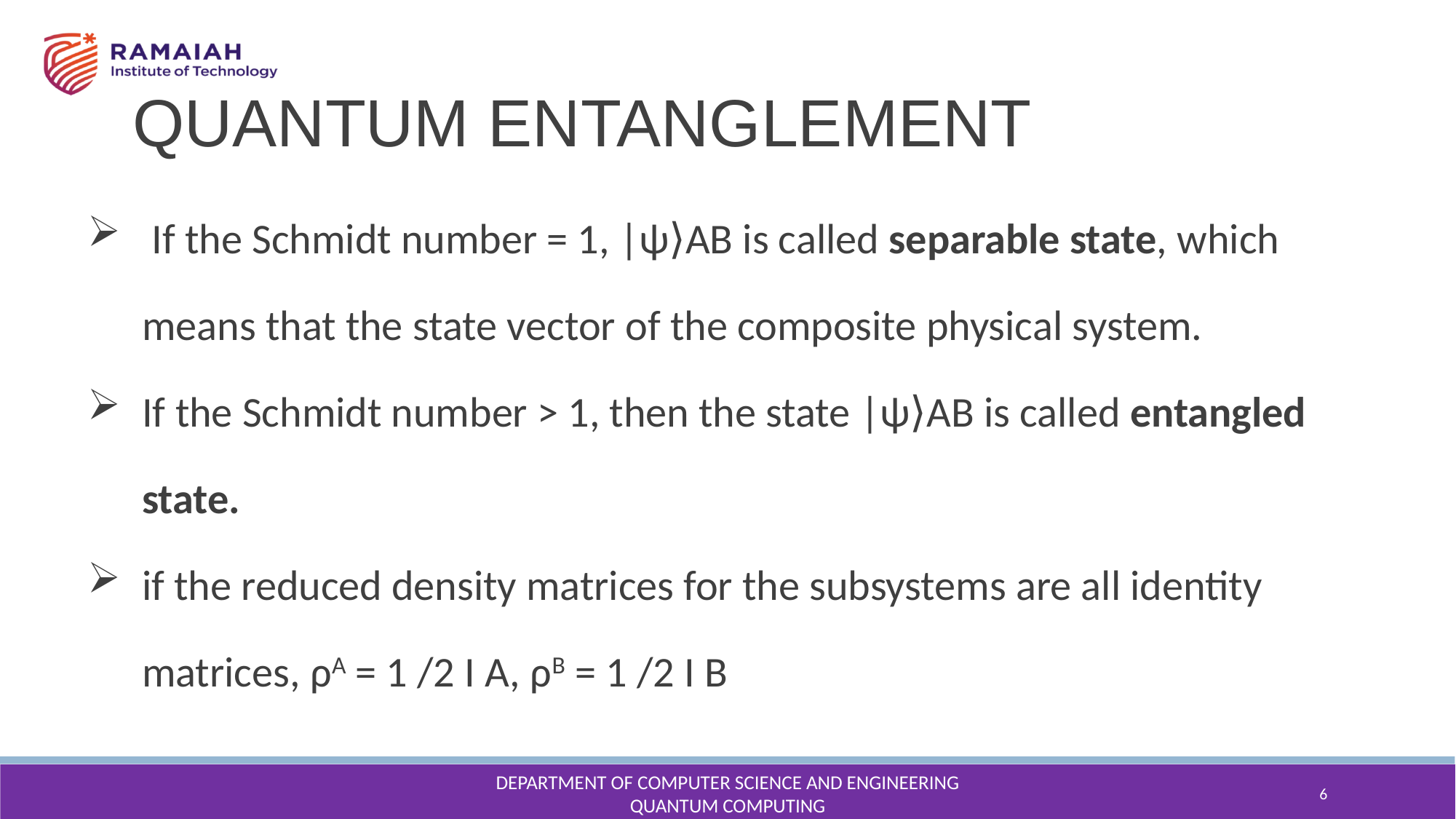

QUANTUM ENTANGLEMENT
 If the Schmidt number = 1, |ψ⟩AB is called separable state, which means that the state vector of the composite physical system.
If the Schmidt number > 1, then the state |ψ⟩AB is called entangled state.
if the reduced density matrices for the subsystems are all identity matrices, ρA = 1 /2 I A, ρB = 1 /2 I B
DEPARTMENT OF COMPUTER SCIENCE AND ENGINEERING
QUANTUM COMPUTING
6